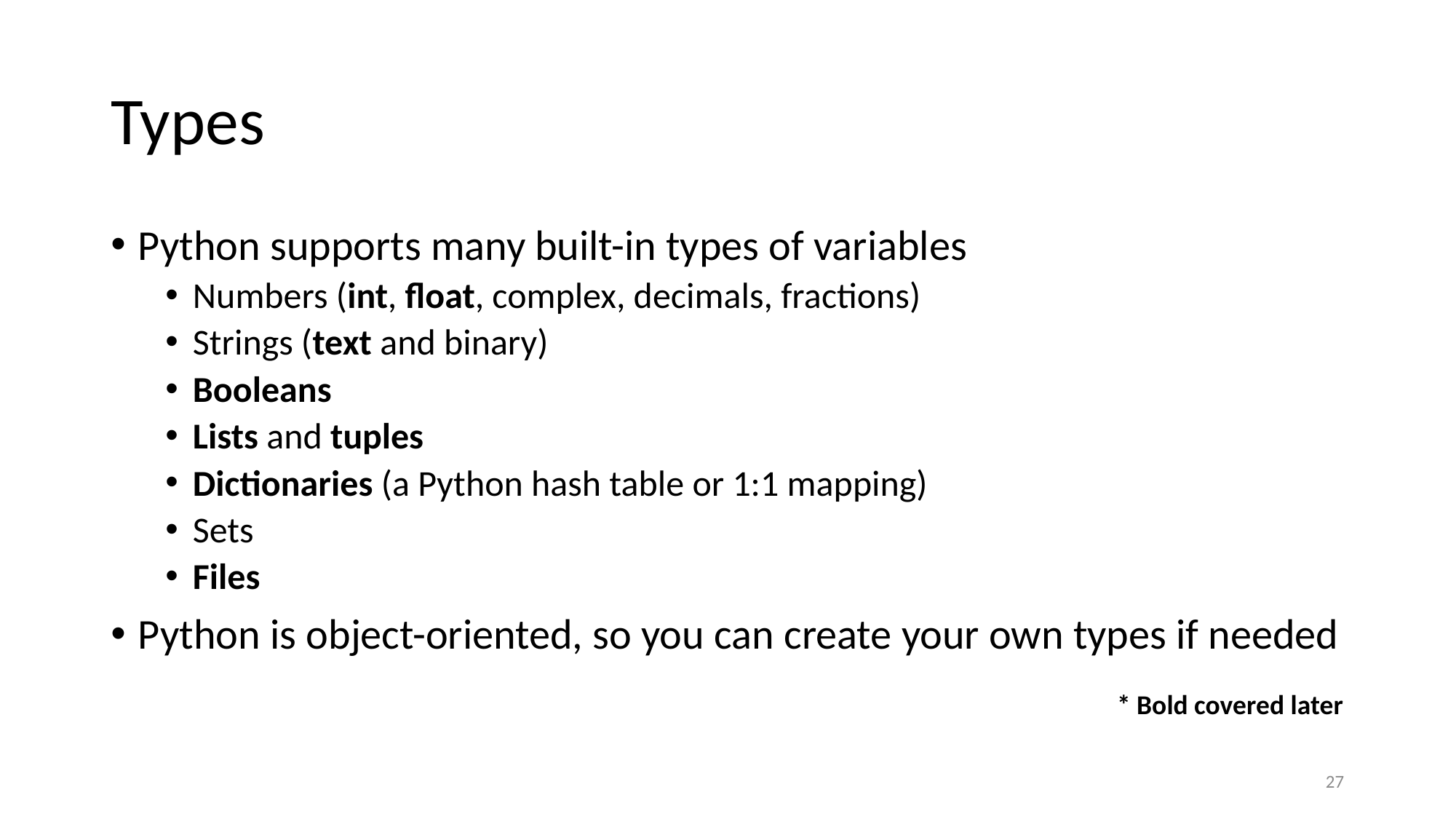

# Types
Python supports many built-in types of variables
Numbers (int, float, complex, decimals, fractions)
Strings (text and binary)
Booleans
Lists and tuples
Dictionaries (a Python hash table or 1:1 mapping)
Sets
Files
Python is object-oriented, so you can create your own types if needed
* Bold covered later
27